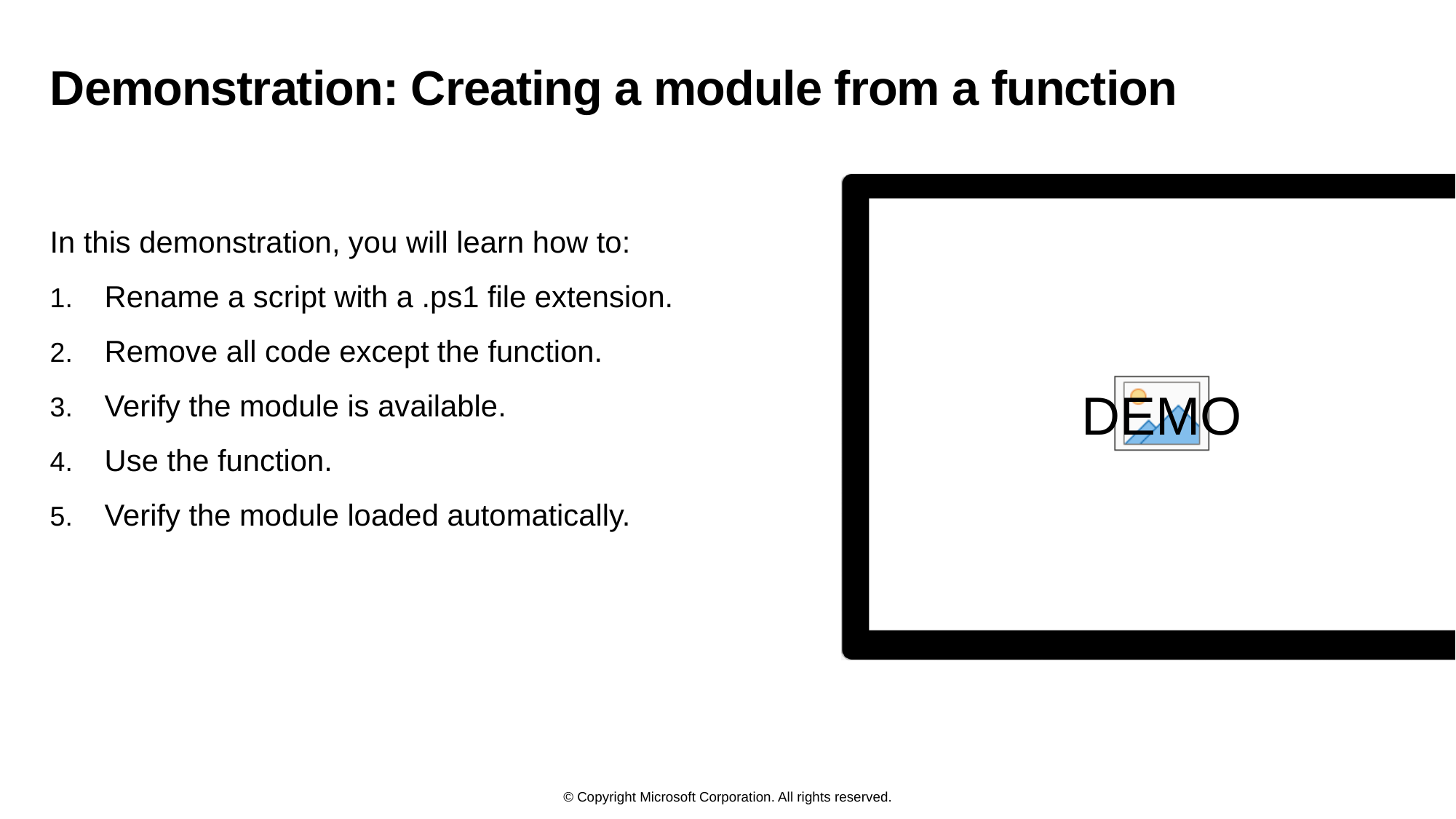

# Demonstration: Creating a module from a function

In this demonstration, you will learn how to:
Rename a script with a .ps1 file extension.
Remove all code except the function.
Verify the module is available.
Use the function.
Verify the module loaded automatically.